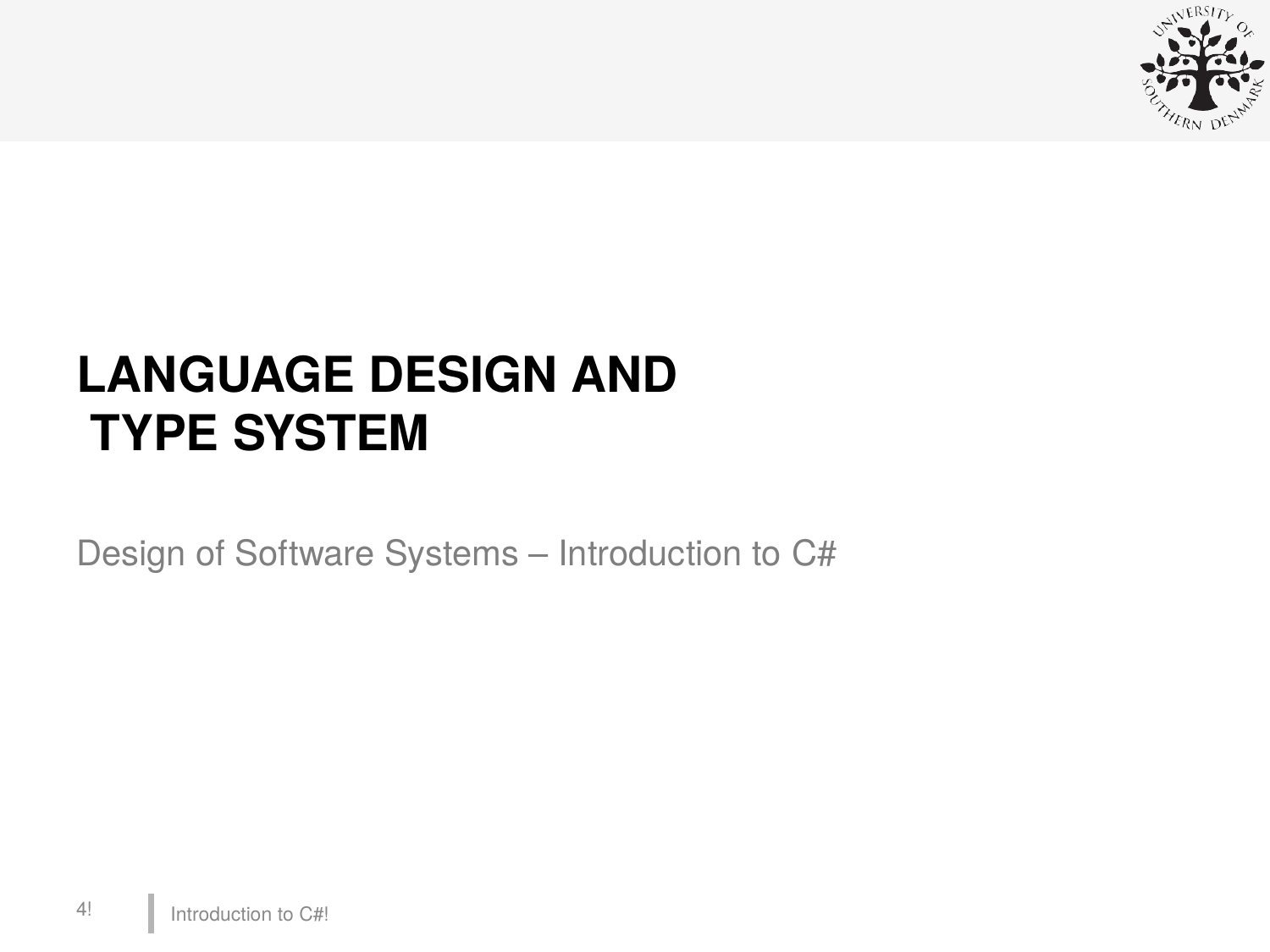

# LANGUAGE DESIGN AND  TYPE SYSTEM
Design of Software Systems – Introduction to C#
4!
Introduction to C#!